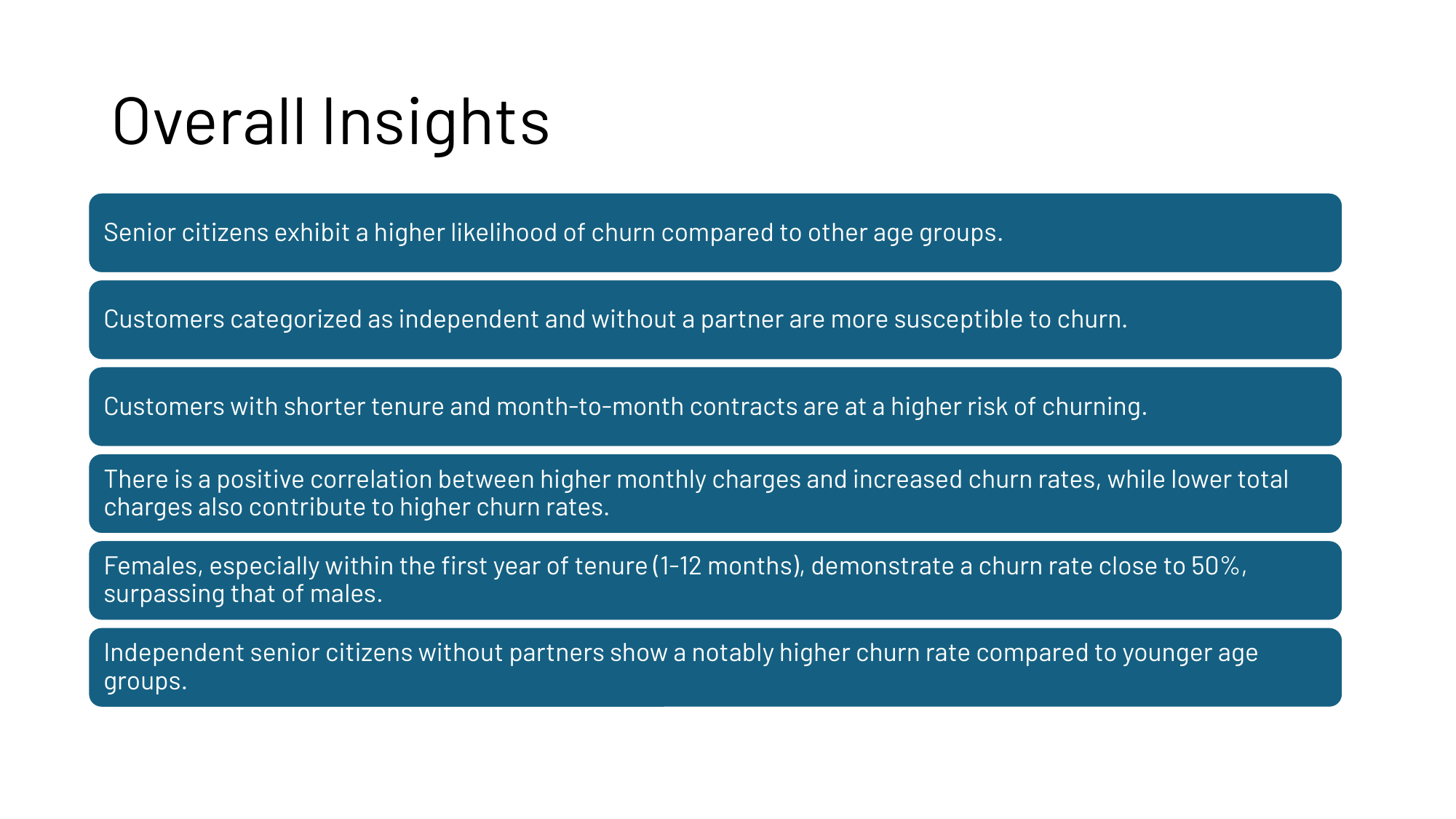

# Overall Insights
Senior citizens exhibit a higher likelihood of churn compared to other age groups.
Customers categorized as independent and without a partner are more susceptible to churn.
Customers with shorter tenure and month-to-month contracts are at a higher risk of churning.
There is a positive correlation between higher monthly charges and increased churn rates, while lower total charges also contribute to higher churn rates.
Females, especially within the first year of tenure (1-12 months), demonstrate a churn rate close to 50%, surpassing that of males.
Independent senior citizens without partners show a notably higher churn rate compared to younger age groups.